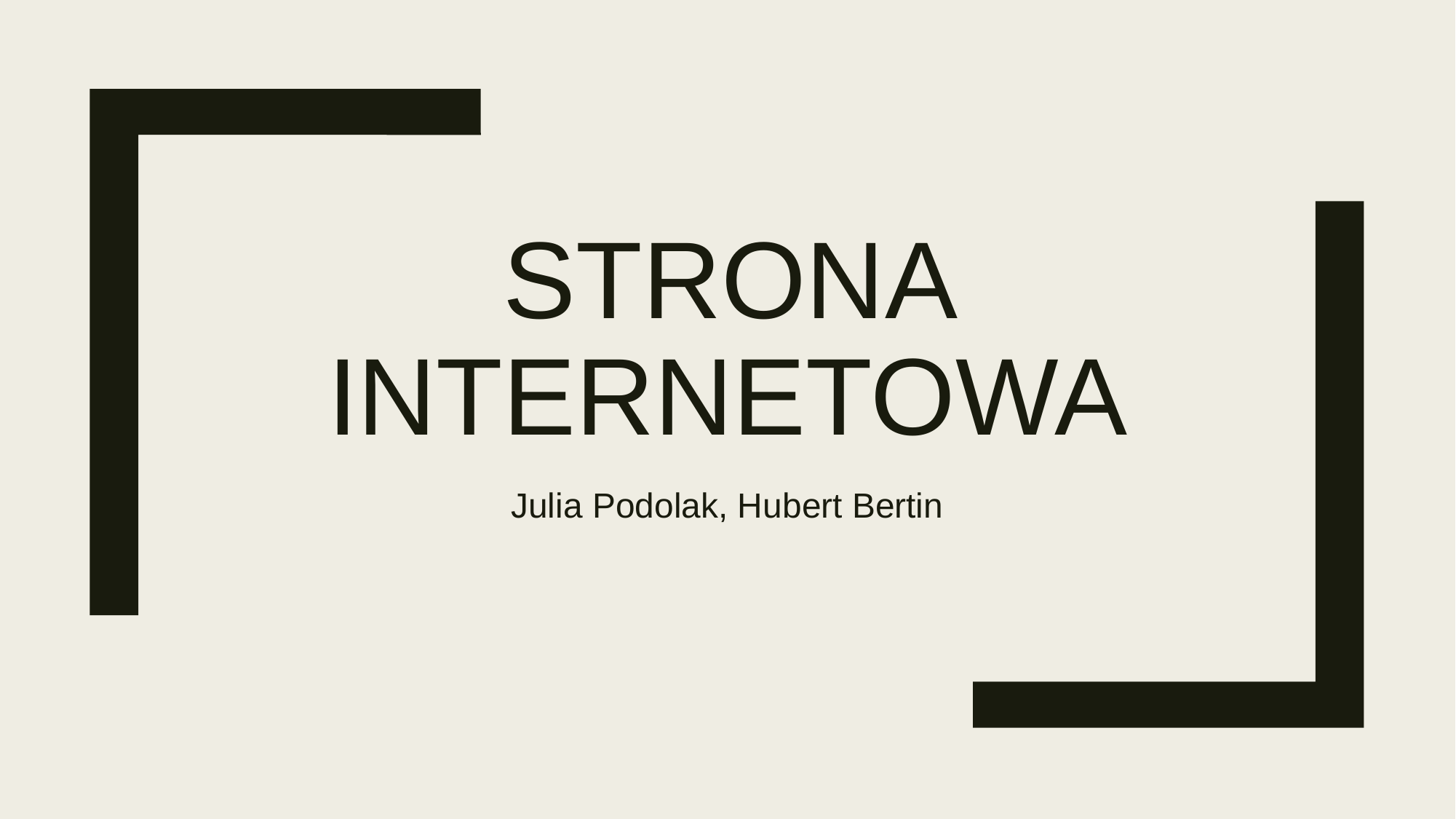

# Strona internetowa
Julia Podolak, Hubert Bertin